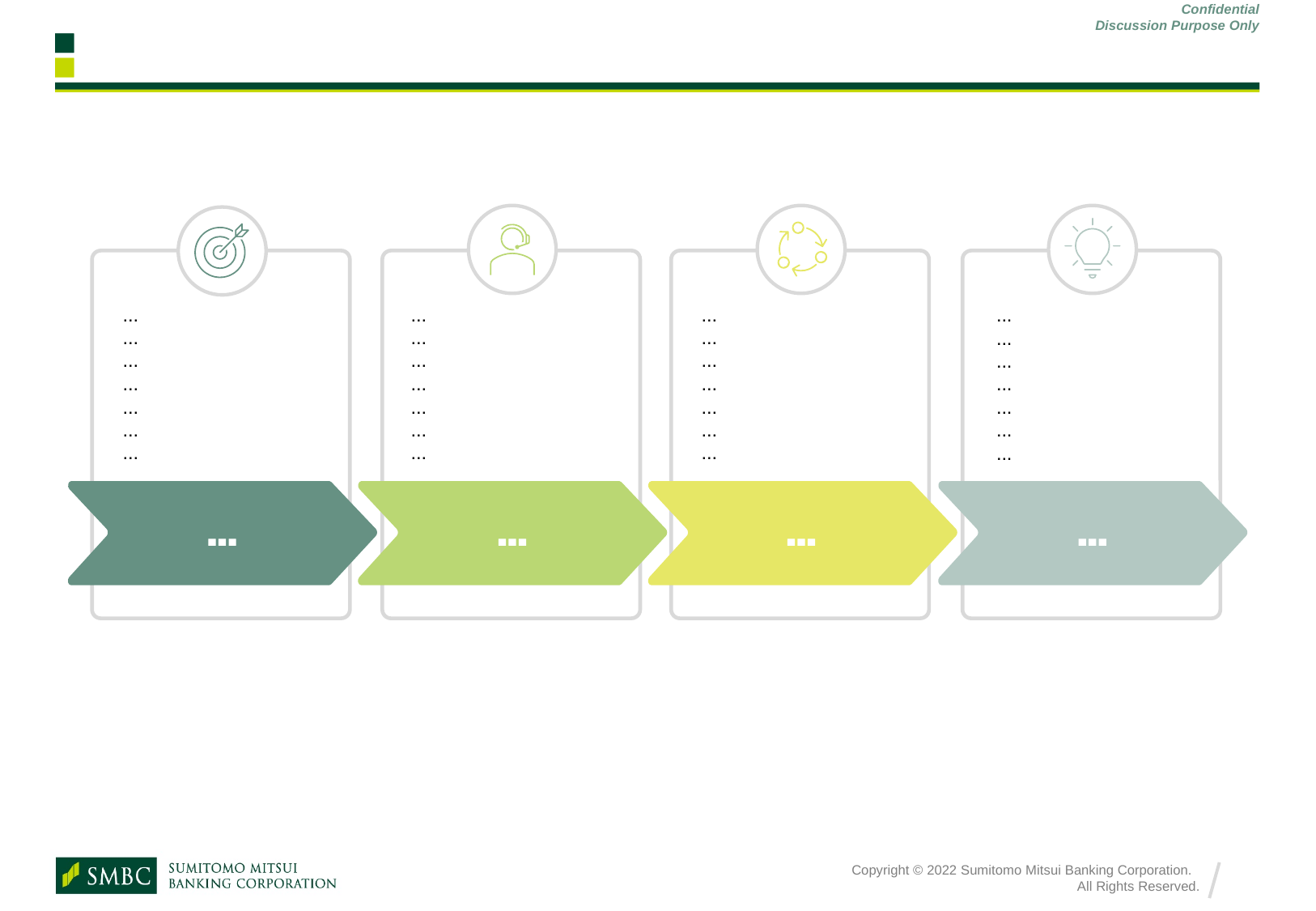

#

...
...
...
...
...
...
...
...
...
...
...
...
...
...
...
...
...
...
...
...
...
...
...
...
...
...
...
...

…
…
…
…